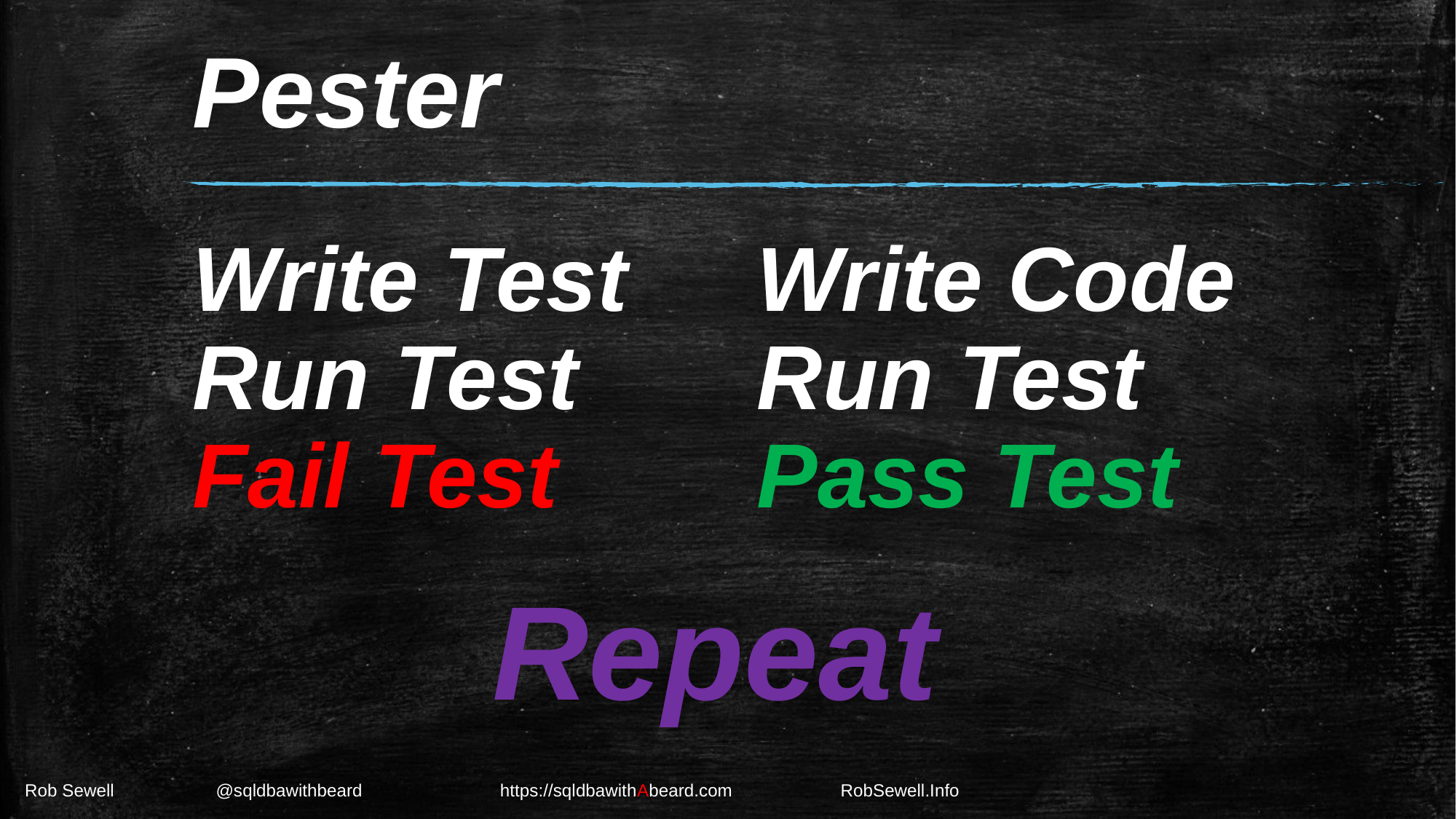

# Pester
Write Test
Run Test
Fail Test
Write Code
Run Test
Pass Test

Repeat
Rob Sewell 			  @sqldbawithbeard 		                       https://sqldbawithAbeard.com	  	RobSewell.Info